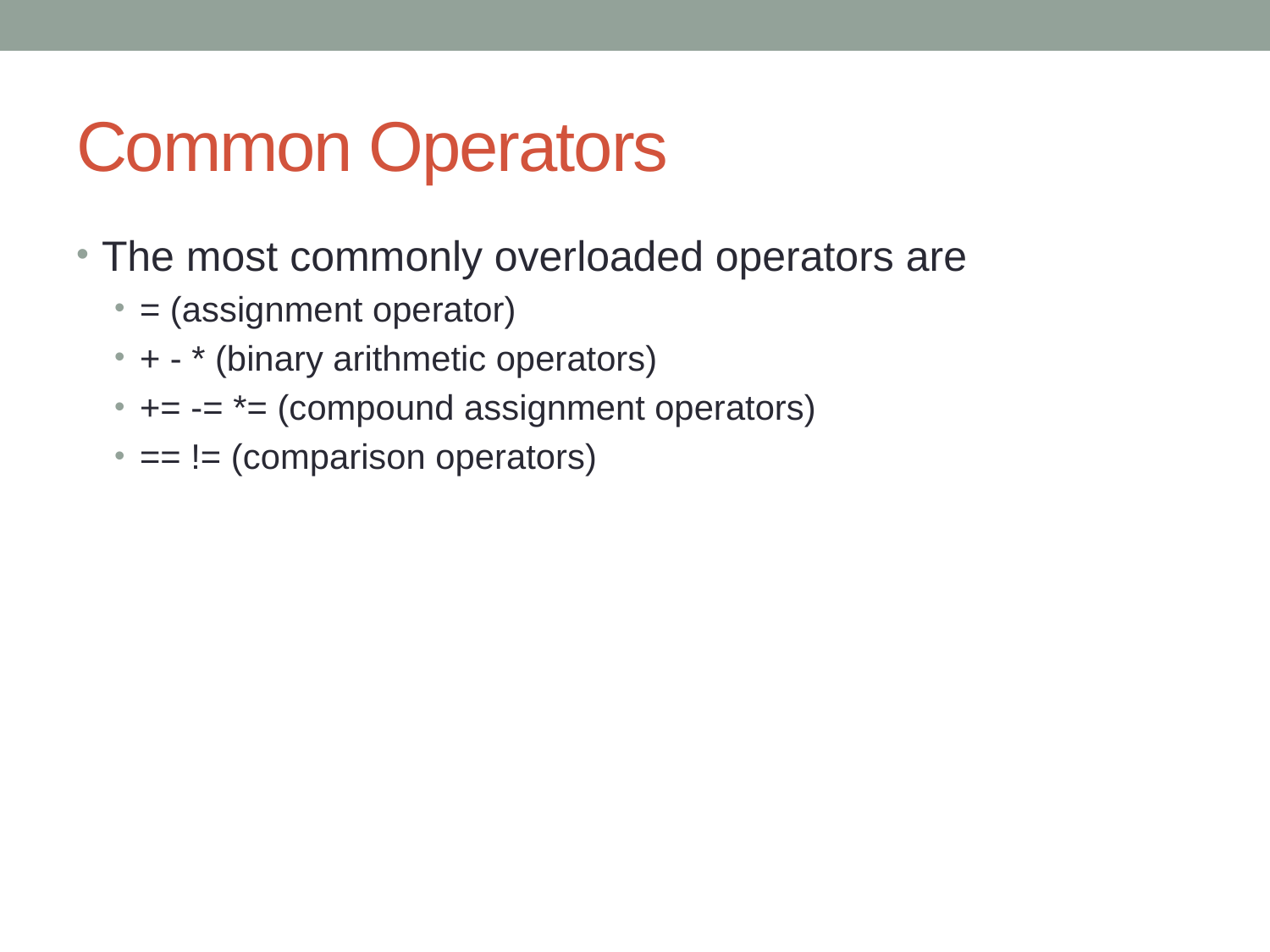

# Common Operators
The most commonly overloaded operators are
= (assignment operator)
+ - * (binary arithmetic operators)
+= -= *= (compound assignment operators)
== != (comparison operators)